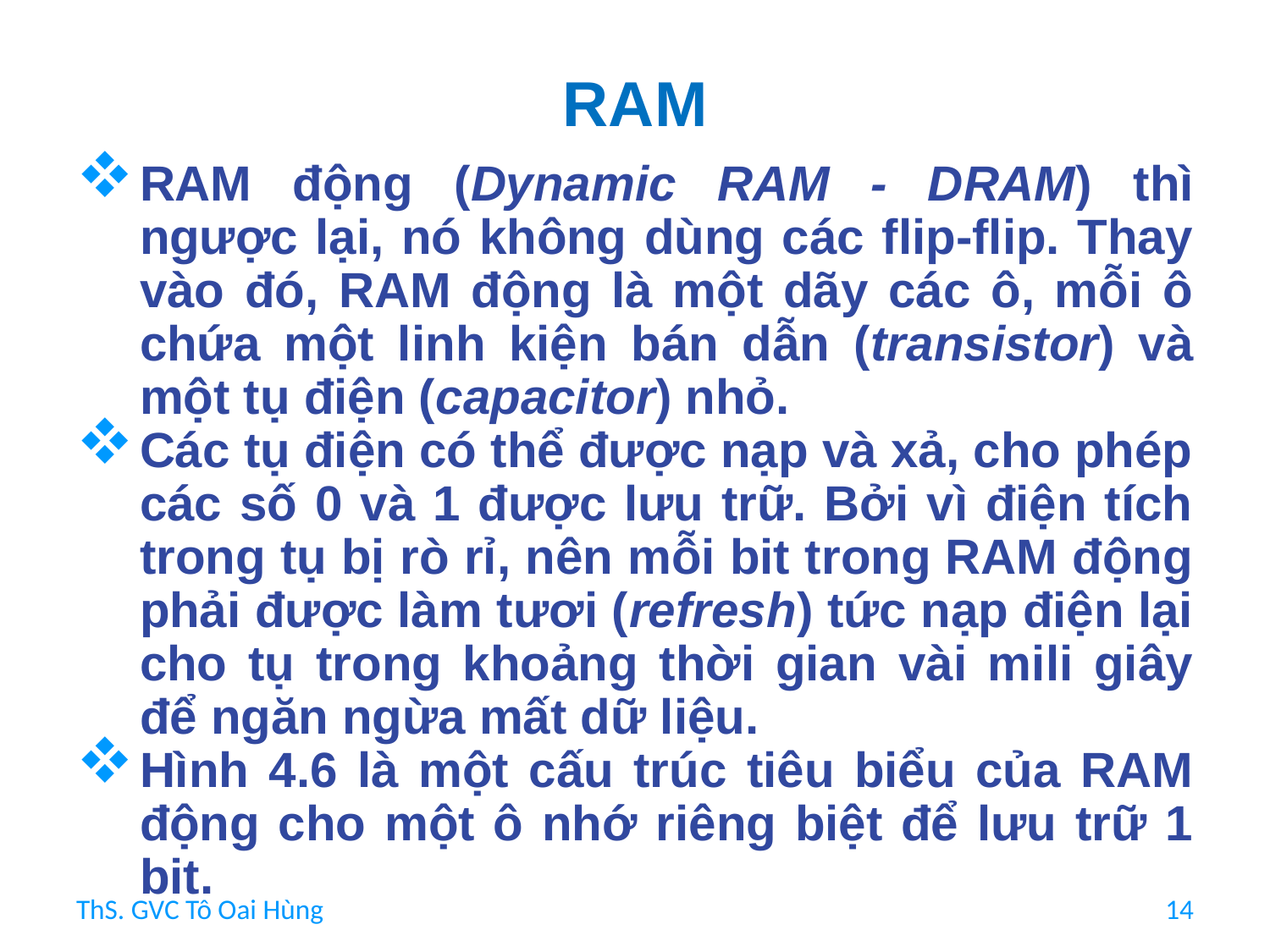

# RAM
RAM động (Dynamic RAM - DRAM) thì ngược lại, nó không dùng các flip-flip. Thay vào đó, RAM động là một dãy các ô, mỗi ô chứa một linh kiện bán dẫn (transistor) và một tụ điện (capacitor) nhỏ.
Các tụ điện có thể được nạp và xả, cho phép các số 0 và 1 được lưu trữ. Bởi vì điện tích trong tụ bị rò rỉ, nên mỗi bit trong RAM động phải được làm tươi (refresh) tức nạp điện lại cho tụ trong khoảng thời gian vài mili giây để ngăn ngừa mất dữ liệu.
Hình 4.6 là một cấu trúc tiêu biểu của RAM động cho một ô nhớ riêng biệt để lưu trữ 1 bit.
ThS. GVC Tô Oai Hùng
14